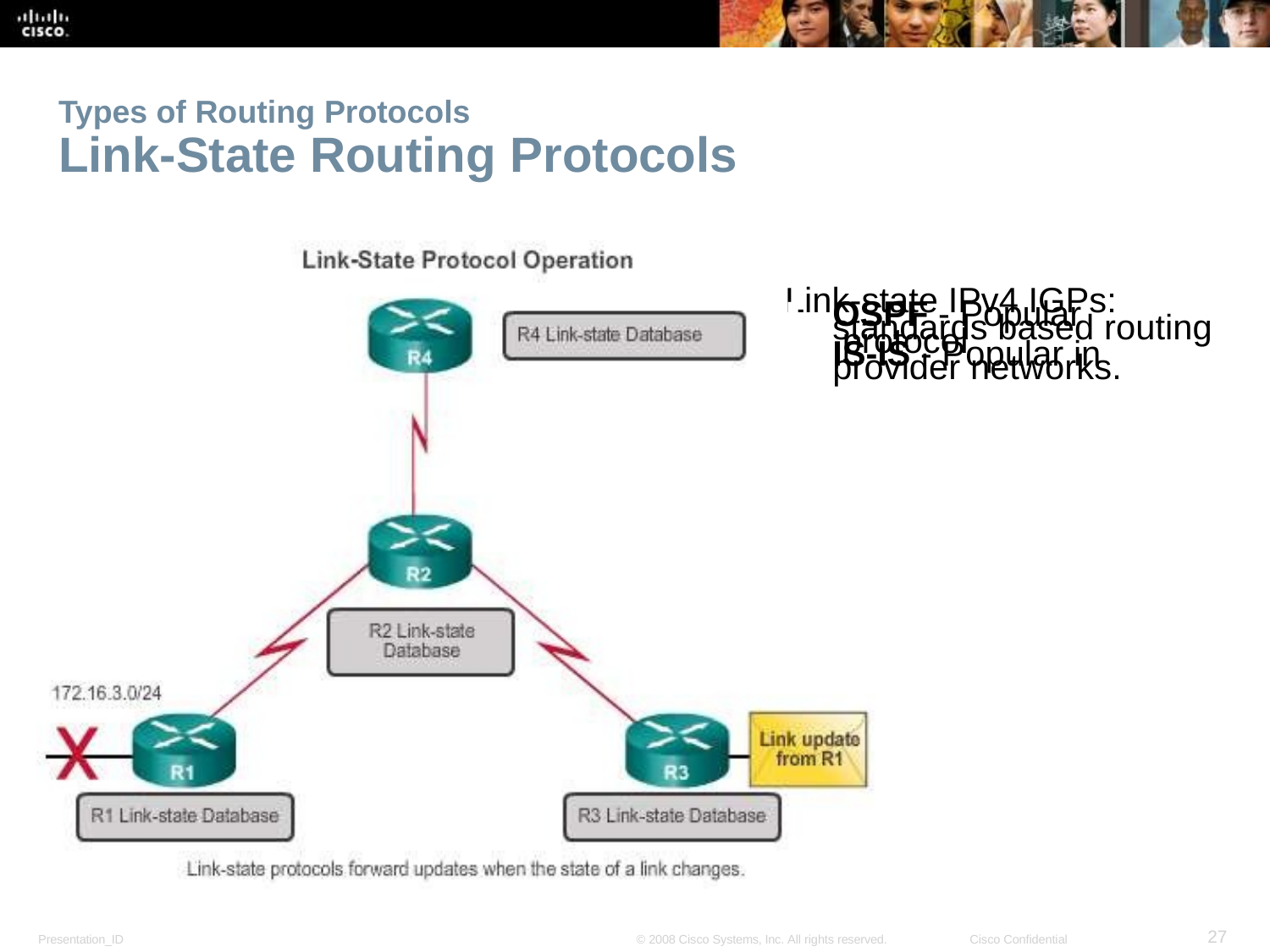

Types of Routing Protocols
Link-State Routing Protocols

Link-state IPv4 IGPs:
OSPF - Popular  standards based routing  protocol
IS-IS - Popular in  provider networks.
27
Presentation_ID
© 2008 Cisco Systems, Inc. All rights reserved.
Cisco Confidential